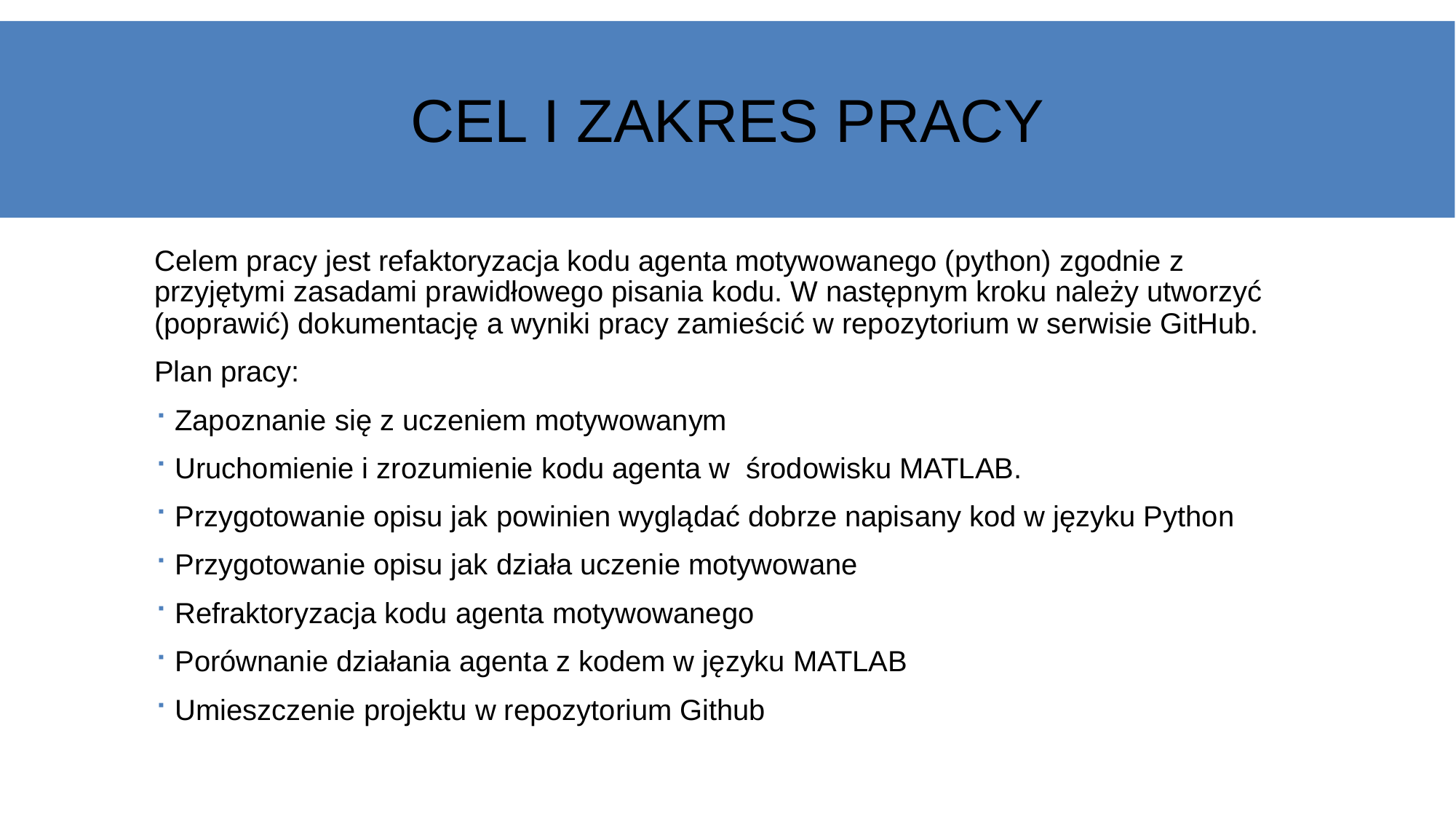

# Cel i zakres pracy
Celem pracy jest refaktoryzacja kodu agenta motywowanego (python) zgodnie z przyjętymi zasadami prawidłowego pisania kodu. W następnym kroku należy utworzyć (poprawić) dokumentację a wyniki pracy zamieścić w repozytorium w serwisie GitHub.
Plan pracy:
Zapoznanie się z uczeniem motywowanym
Uruchomienie i zrozumienie kodu agenta w  środowisku MATLAB.
Przygotowanie opisu jak powinien wyglądać dobrze napisany kod w języku Python
Przygotowanie opisu jak działa uczenie motywowane
Refraktoryzacja kodu agenta motywowanego
Porównanie działania agenta z kodem w języku MATLAB
Umieszczenie projektu w repozytorium Github